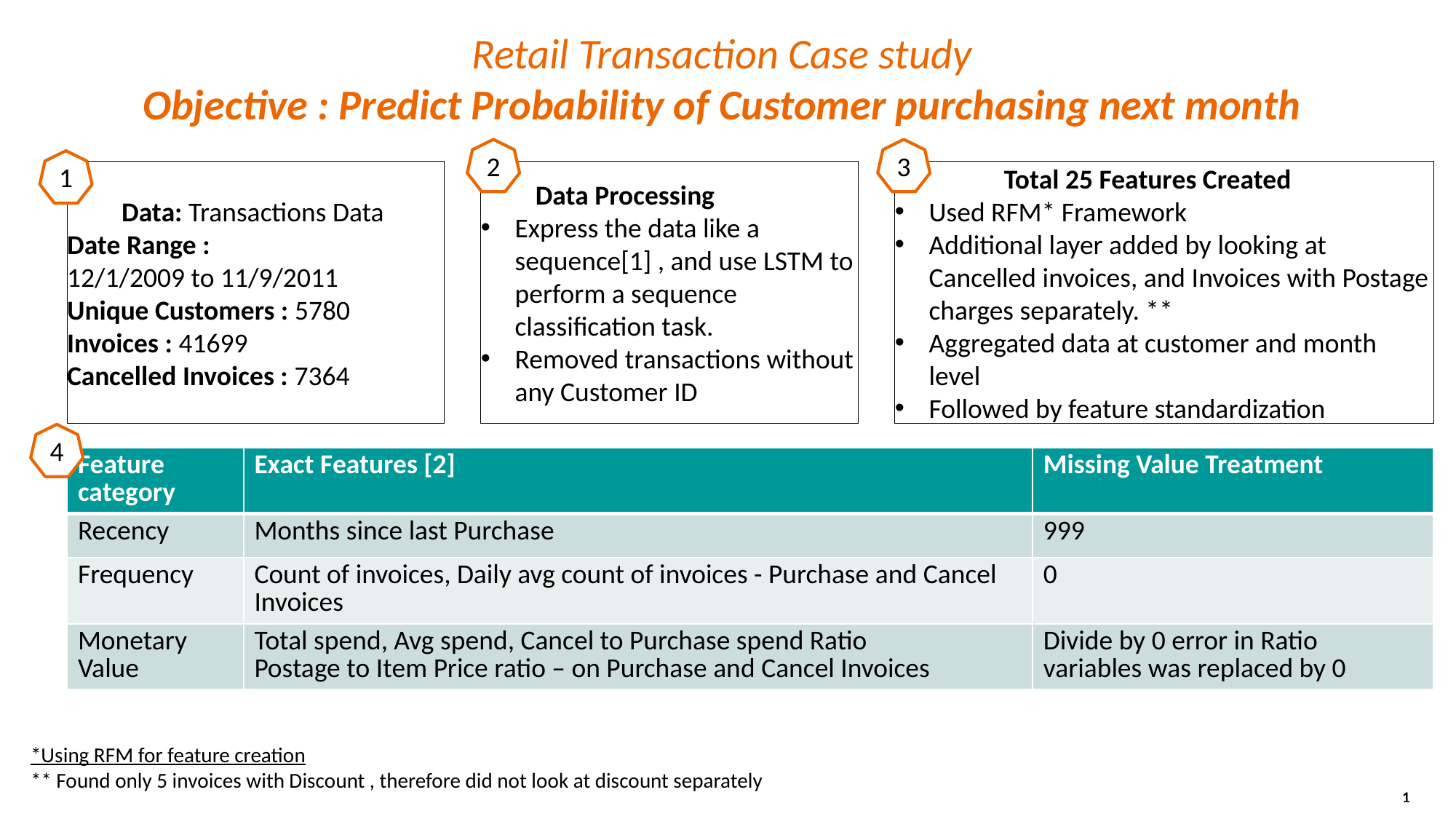

# Retail Transaction Case study Objective : Predict Probability of Customer purchasing next month
2
3
1
Data: Transactions Data
Date Range :
12/1/2009 to 11/9/2011
Unique Customers : 5780
Invoices : 41699
Cancelled Invoices : 7364
	Total 25 Features Created
Used RFM* Framework
Additional layer added by looking at Cancelled invoices, and Invoices with Postage charges separately. **
Aggregated data at customer and month level
Followed by feature standardization
Data Processing
Express the data like a sequence[1] , and use LSTM to perform a sequence classification task.
Removed transactions without any Customer ID
4
| Feature category | Exact Features [2] | Missing Value Treatment |
| --- | --- | --- |
| Recency | Months since last Purchase | 999 |
| Frequency | Count of invoices, Daily avg count of invoices - Purchase and Cancel Invoices | 0 |
| Monetary Value | Total spend, Avg spend, Cancel to Purchase spend Ratio Postage to Item Price ratio – on Purchase and Cancel Invoices | Divide by 0 error in Ratio variables was replaced by 0 |
*Using RFM for feature creation
** Found only 5 invoices with Discount , therefore did not look at discount separately